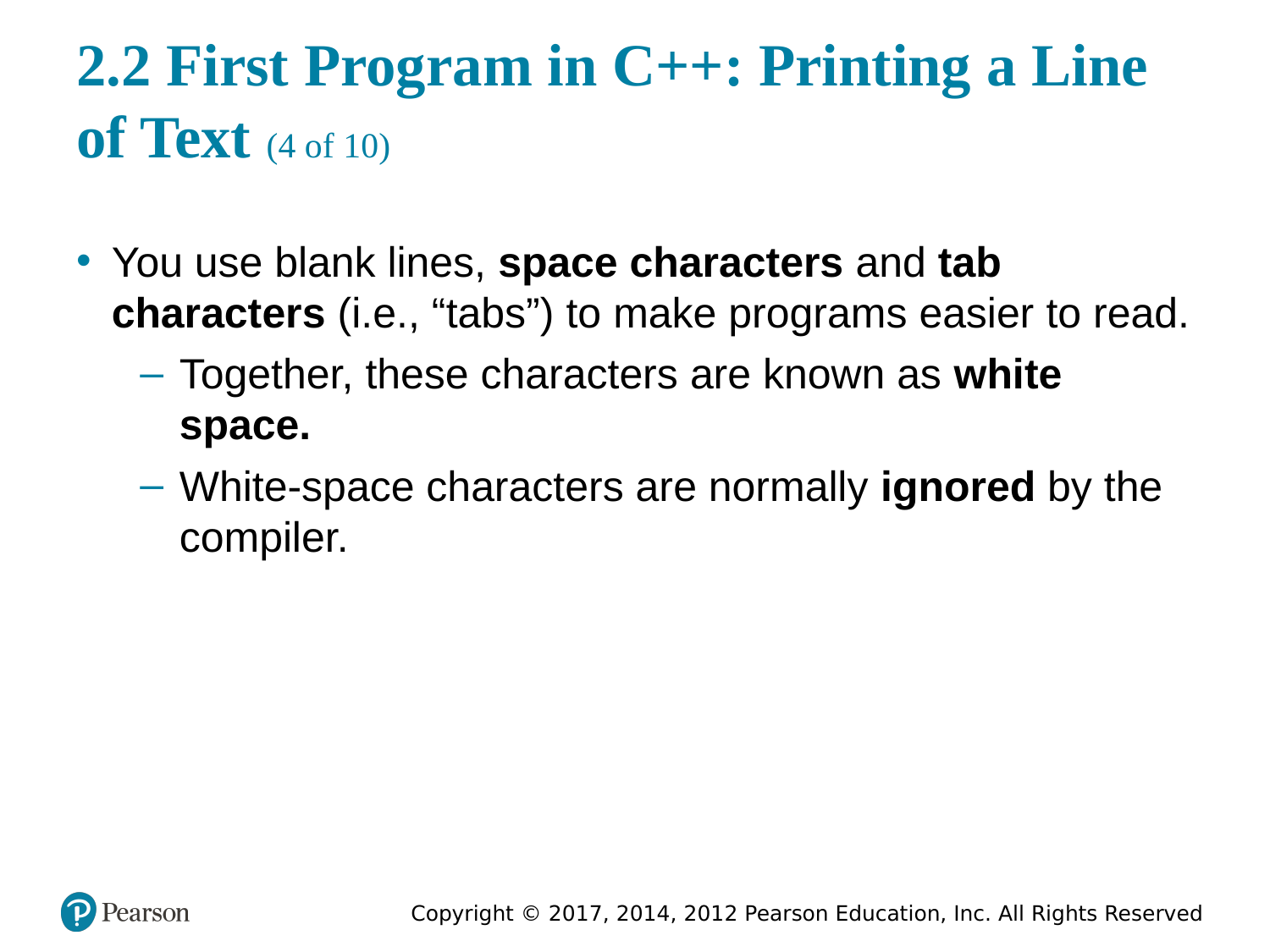

# 2.2 First Program in C++: Printing a Line of Text (4 of 10)
You use blank lines, space characters and tab characters (i.e., “tabs”) to make programs easier to read.
Together, these characters are known as white space.
White-space characters are normally ignored by the compiler.